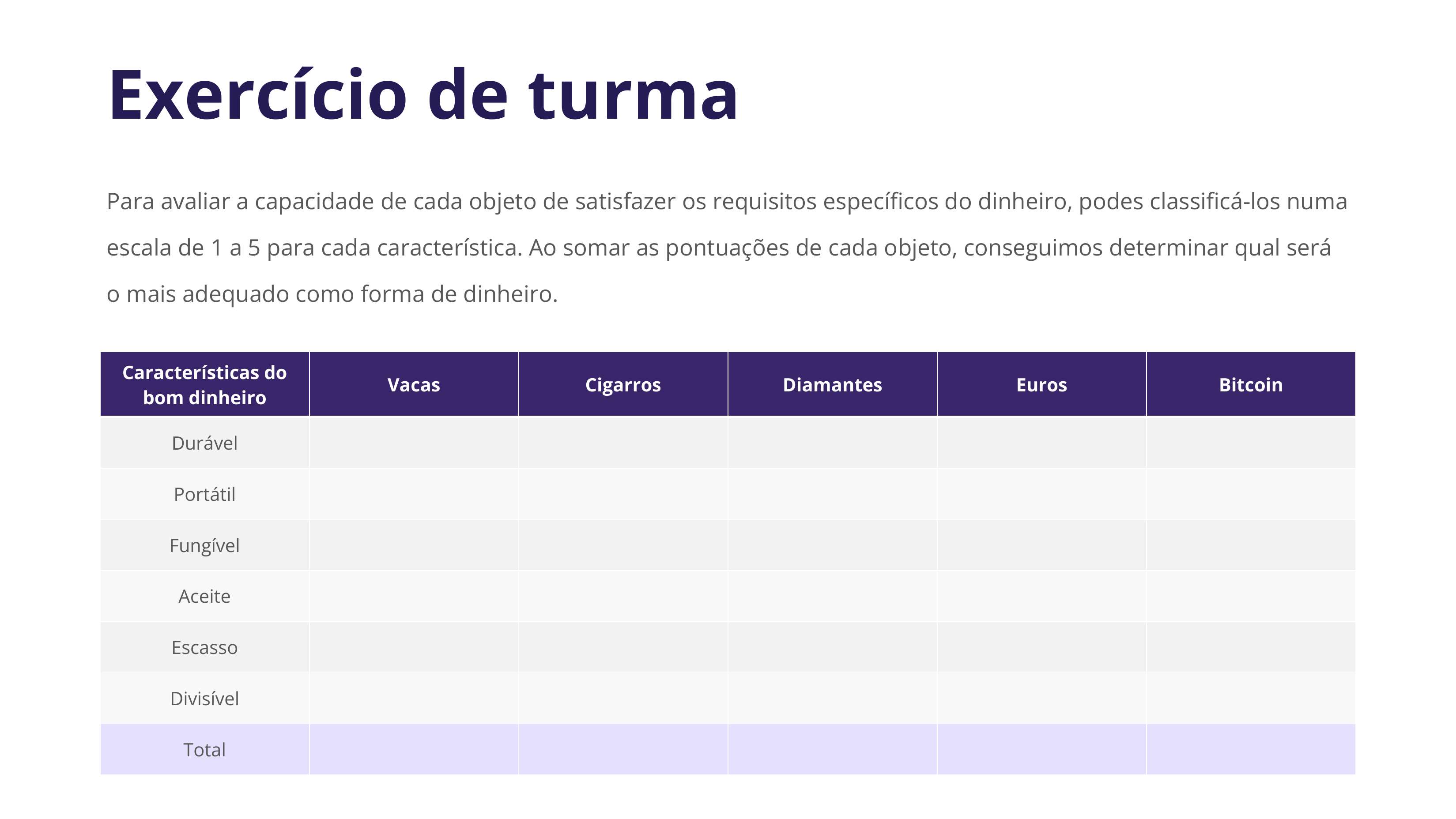

# Exercício de turma
Para avaliar a capacidade de cada objeto de satisfazer os requisitos específicos do dinheiro, podes classificá-los numa escala de 1 a 5 para cada característica. Ao somar as pontuações de cada objeto, conseguimos determinar qual será o mais adequado como forma de dinheiro.
| Características do bom dinheiro | Vacas | Cigarros | Diamantes | Euros | Bitcoin |
| --- | --- | --- | --- | --- | --- |
| Durável |  |  |  |  |  |
| Portátil |  |  |  |  |  |
| Fungível |  |  |  |  |  |
| Aceite |  |  |  |  |  |
| Escasso |  |  |  |  |  |
| Divisível |  |  |  |  |  |
| Total |  |  |  |  |  |